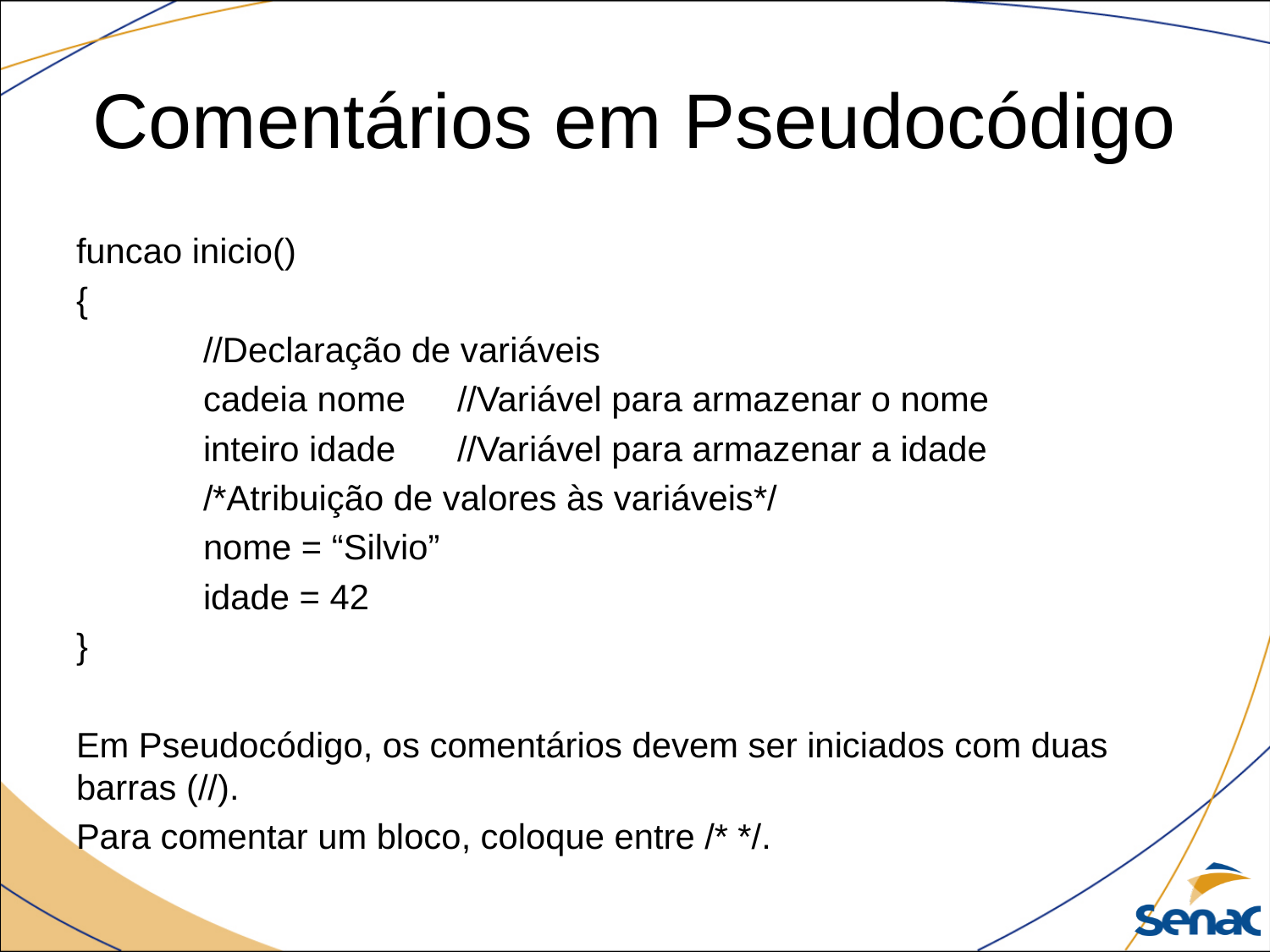

# Comentários em Pseudocódigo
funcao inicio()
{
	//Declaração de variáveis
	cadeia nome	//Variável para armazenar o nome
	inteiro idade	//Variável para armazenar a idade
	/*Atribuição de valores às variáveis*/
	nome = “Silvio”
	idade = 42
}

Em Pseudocódigo, os comentários devem ser iniciados com duas barras (//).
Para comentar um bloco, coloque entre /* */.